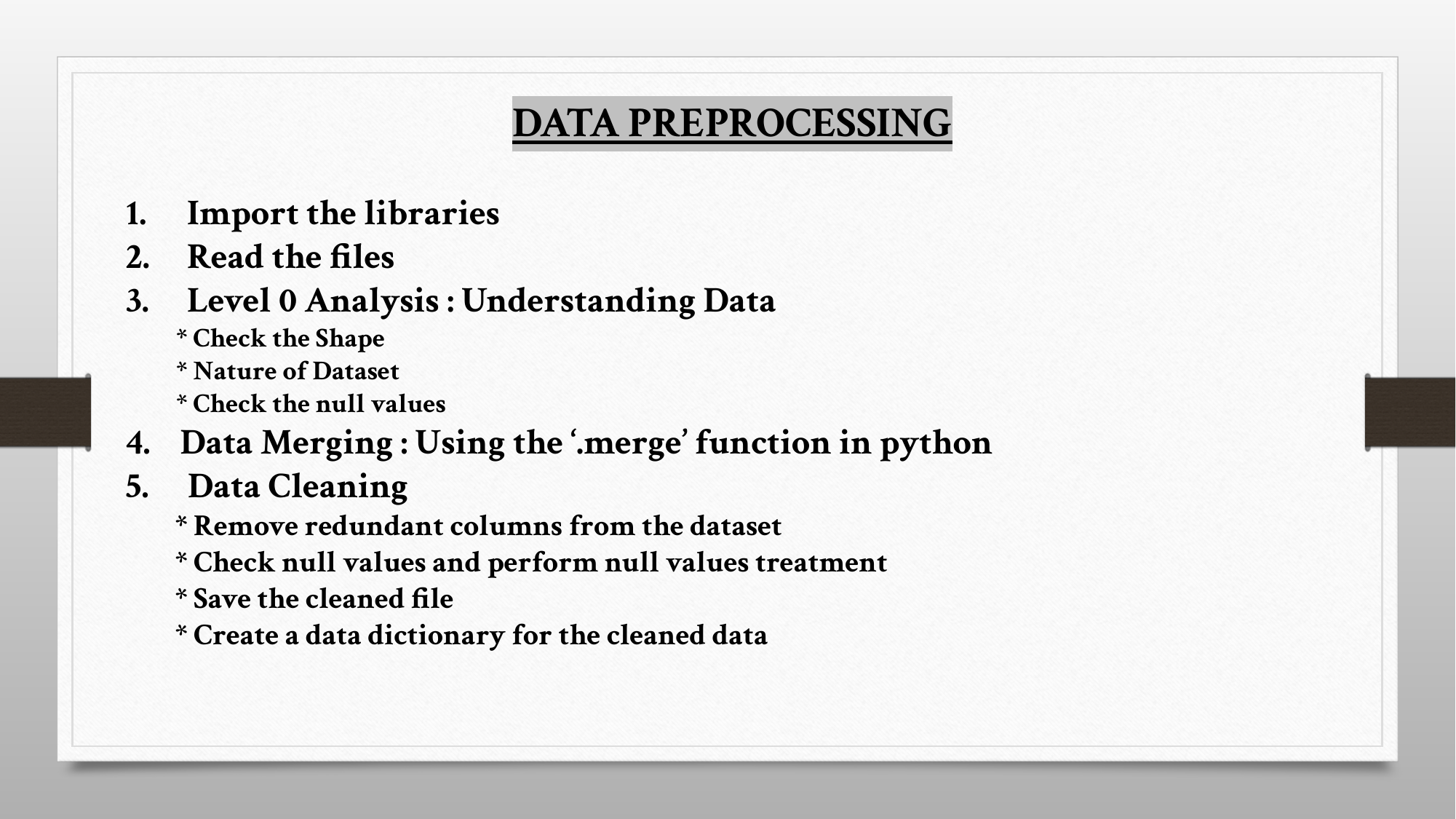

DATA PREPROCESSING

Import the libraries
Read the files
Level 0 Analysis : Understanding Data
         * Check the Shape
         * Nature of Dataset
         * Check the null values
4.    Data Merging : Using the ‘.merge’ function in python
 Data Cleaning
        * Remove redundant columns from the dataset
        * Check null values and perform null values treatment
        * Save the cleaned file
        * Create a data dictionary for the cleaned data